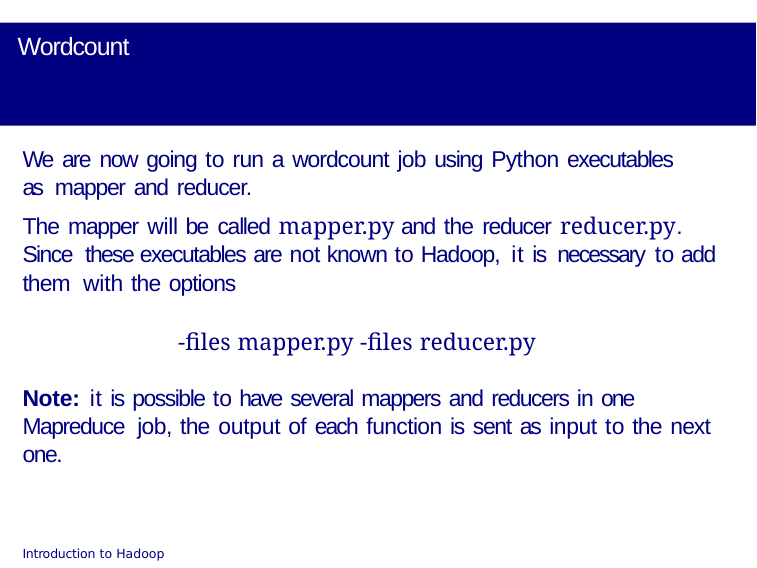

# Wordcount
We are now going to run a wordcount job using Python executables as  mapper and reducer.
The mapper will be called mapper.py and the reducer reducer.py. Since  these executables are not known to Hadoop, it is necessary to add them  with the options

-files mapper.py -files reducer.py

Note: it is possible to have several mappers and reducers in one Mapreduce  job, the output of each function is sent as input to the next one.
Introduction to Hadoop